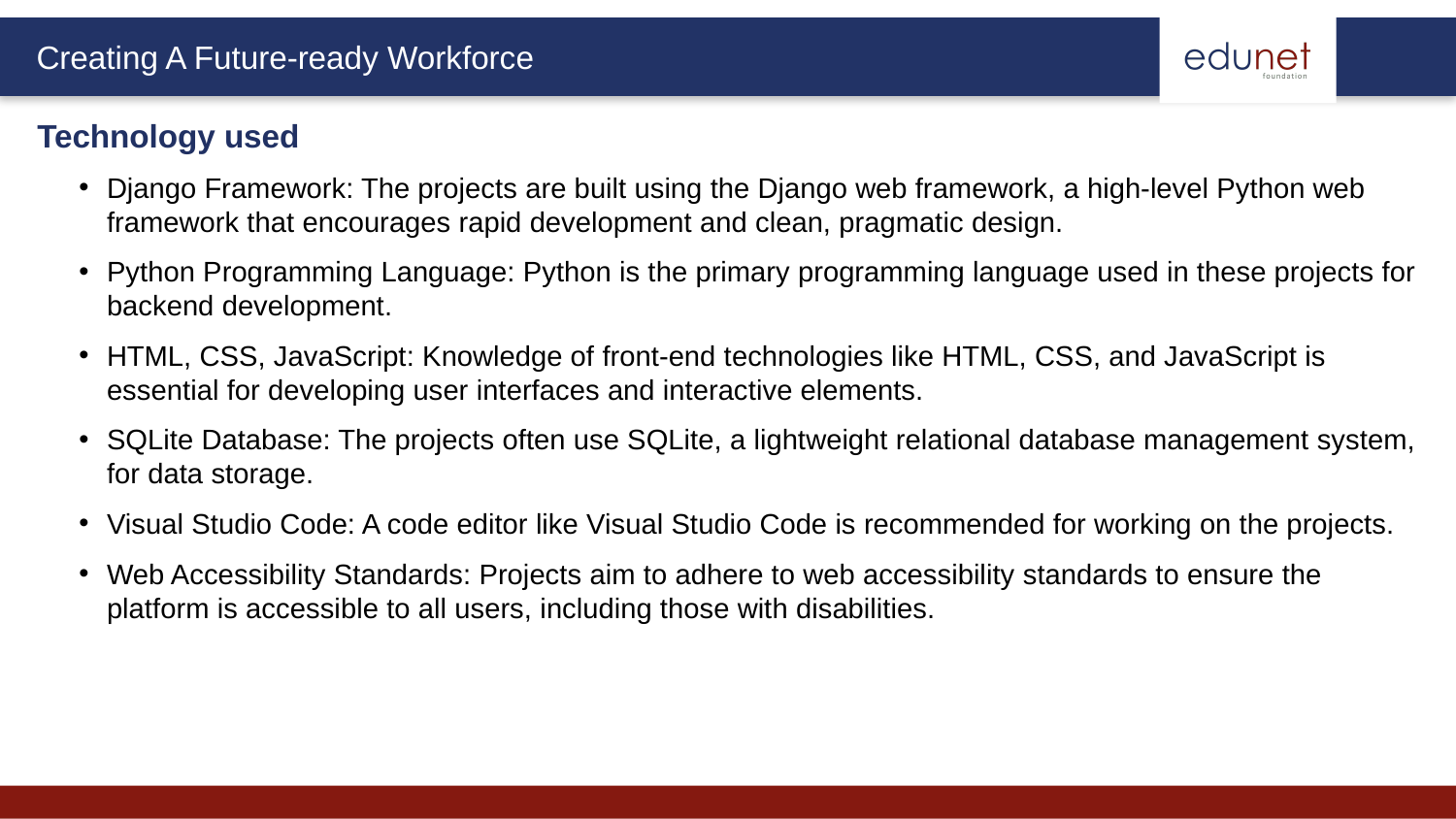

Technology used
Django Framework: The projects are built using the Django web framework, a high-level Python web framework that encourages rapid development and clean, pragmatic design.
Python Programming Language: Python is the primary programming language used in these projects for backend development.
HTML, CSS, JavaScript: Knowledge of front-end technologies like HTML, CSS, and JavaScript is essential for developing user interfaces and interactive elements.
SQLite Database: The projects often use SQLite, a lightweight relational database management system, for data storage.
Visual Studio Code: A code editor like Visual Studio Code is recommended for working on the projects.
Web Accessibility Standards: Projects aim to adhere to web accessibility standards to ensure the platform is accessible to all users, including those with disabilities.